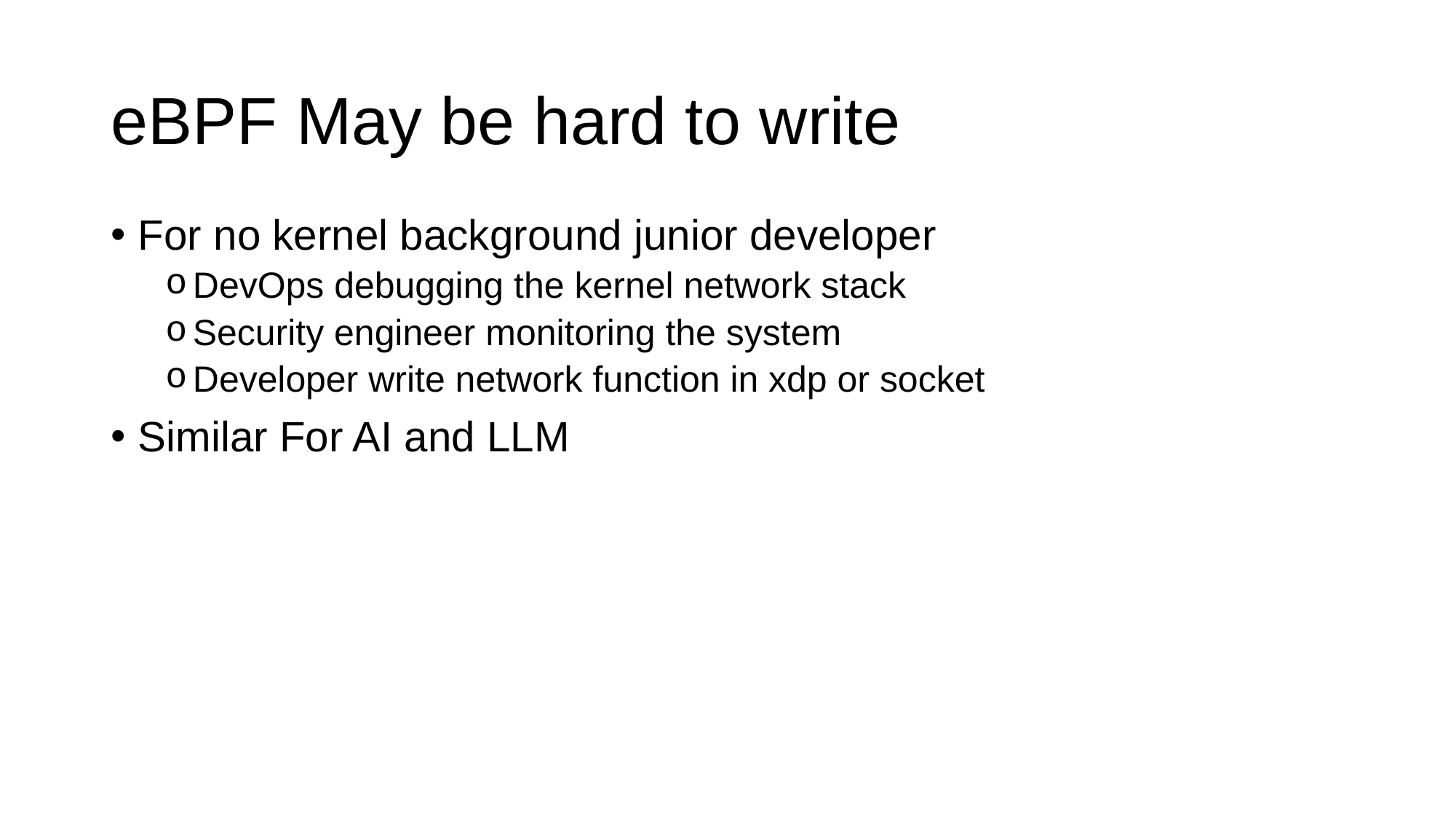

# eBPF May be hard to write
For no kernel background junior developer
DevOps debugging the kernel network stack
Security engineer monitoring the system
Developer write network function in xdp or socket
Similar For AI and LLM